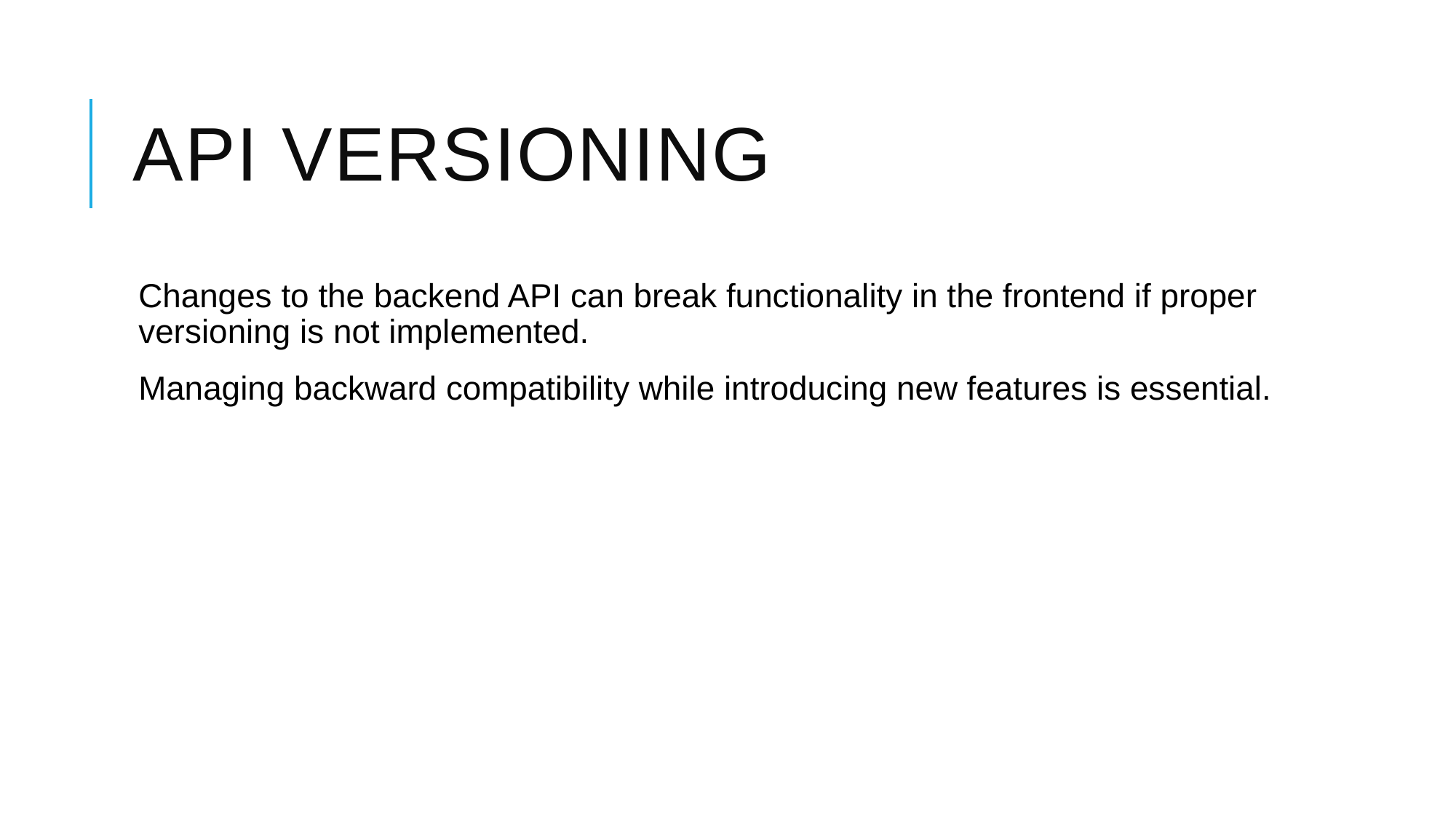

# API Versioning
Changes to the backend API can break functionality in the frontend if proper versioning is not implemented.
Managing backward compatibility while introducing new features is essential.